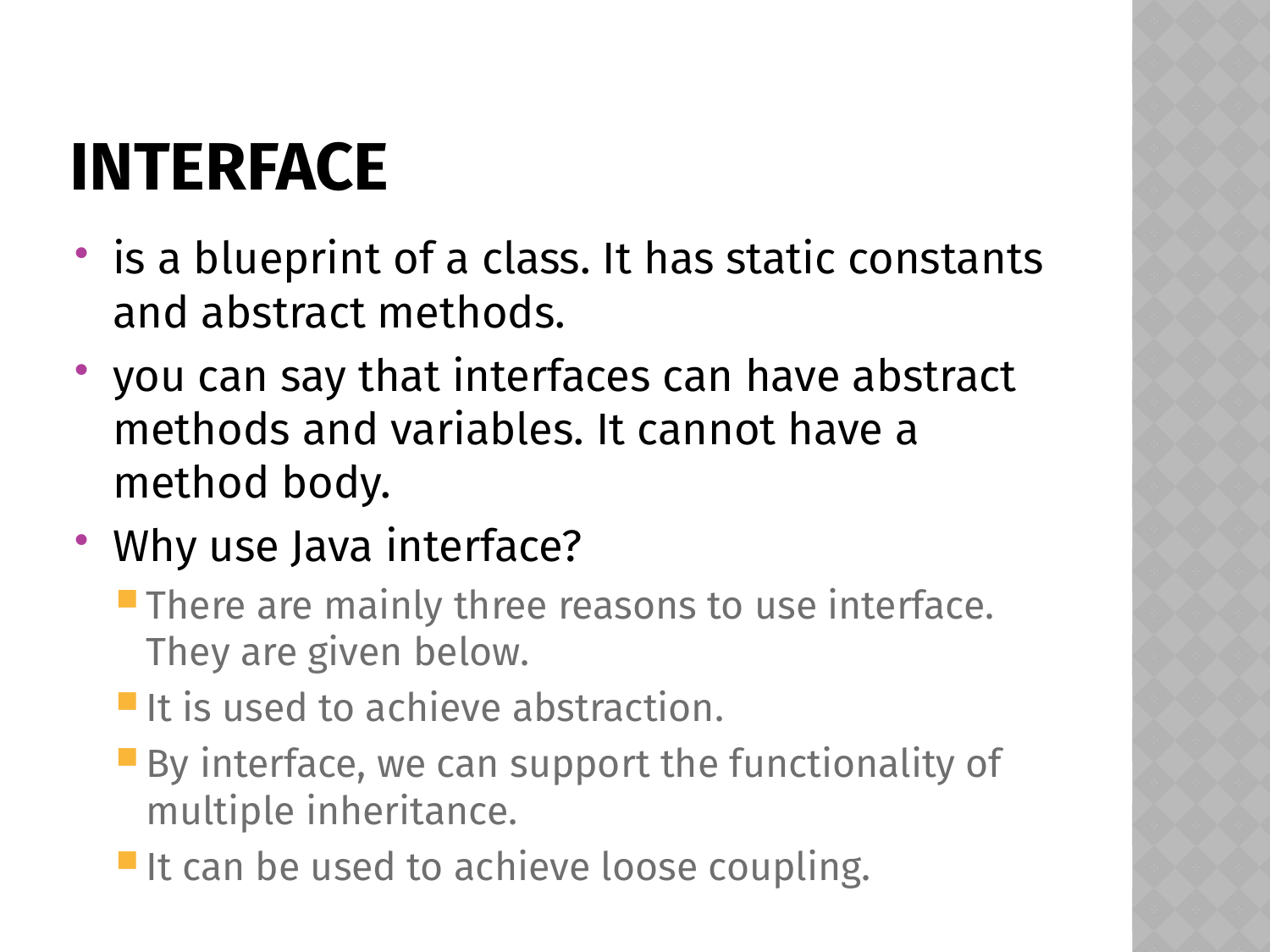

# interface
is a blueprint of a class. It has static constants and abstract methods.
you can say that interfaces can have abstract methods and variables. It cannot have a method body.
Why use Java interface?
There are mainly three reasons to use interface. They are given below.
It is used to achieve abstraction.
By interface, we can support the functionality of multiple inheritance.
It can be used to achieve loose coupling.